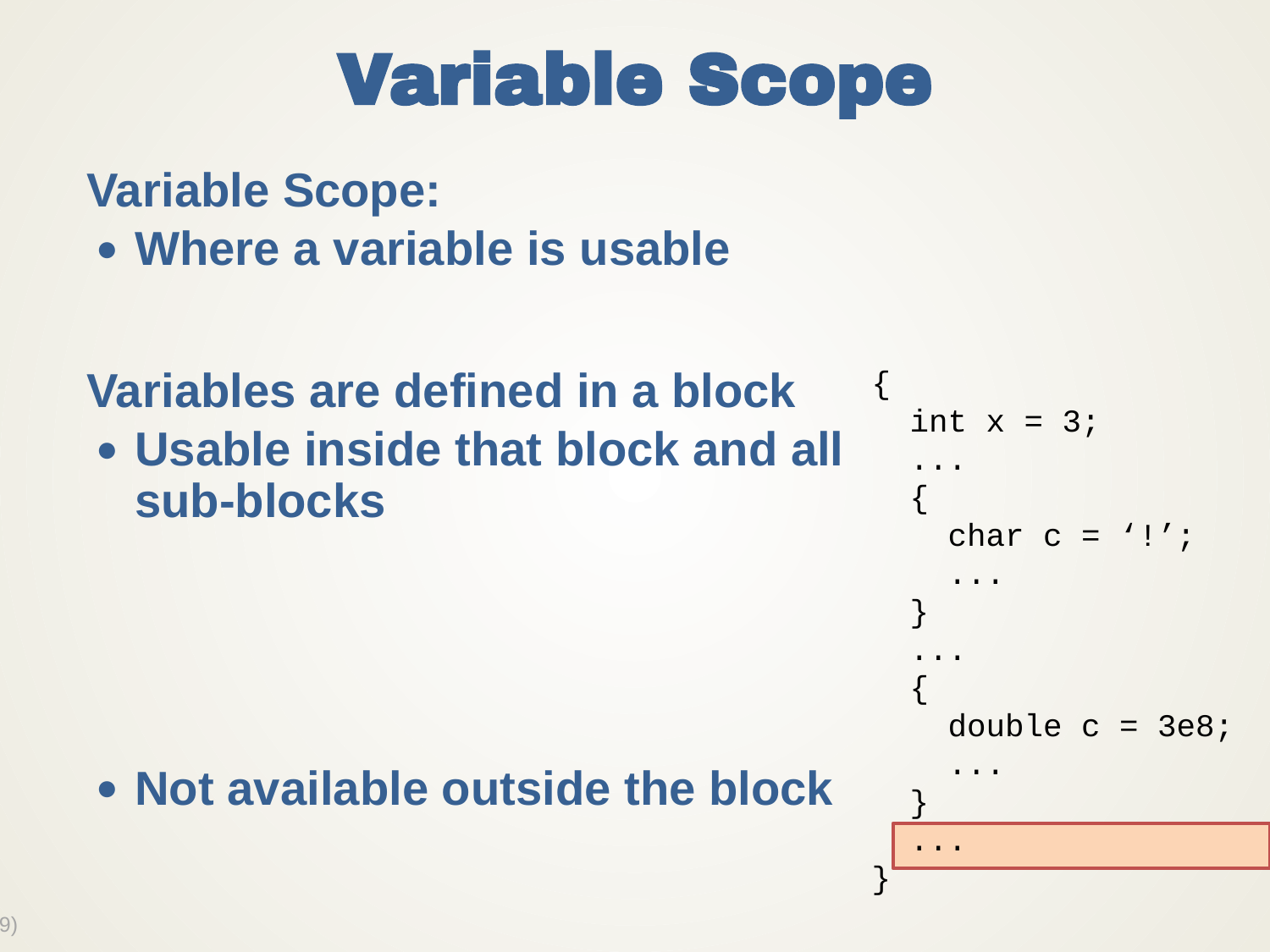

# Variable Scope
Variable Scope:
Where a variable is usable

Variables are defined in a block
Usable inside that block and all
sub-blocks

Not available outside the block
{
  int x = 3;
  ...
  {
    char c = ‘!’;
    ...
  }
  ...
  {
    double c = 3e8;
    ...
  }
  ...
}